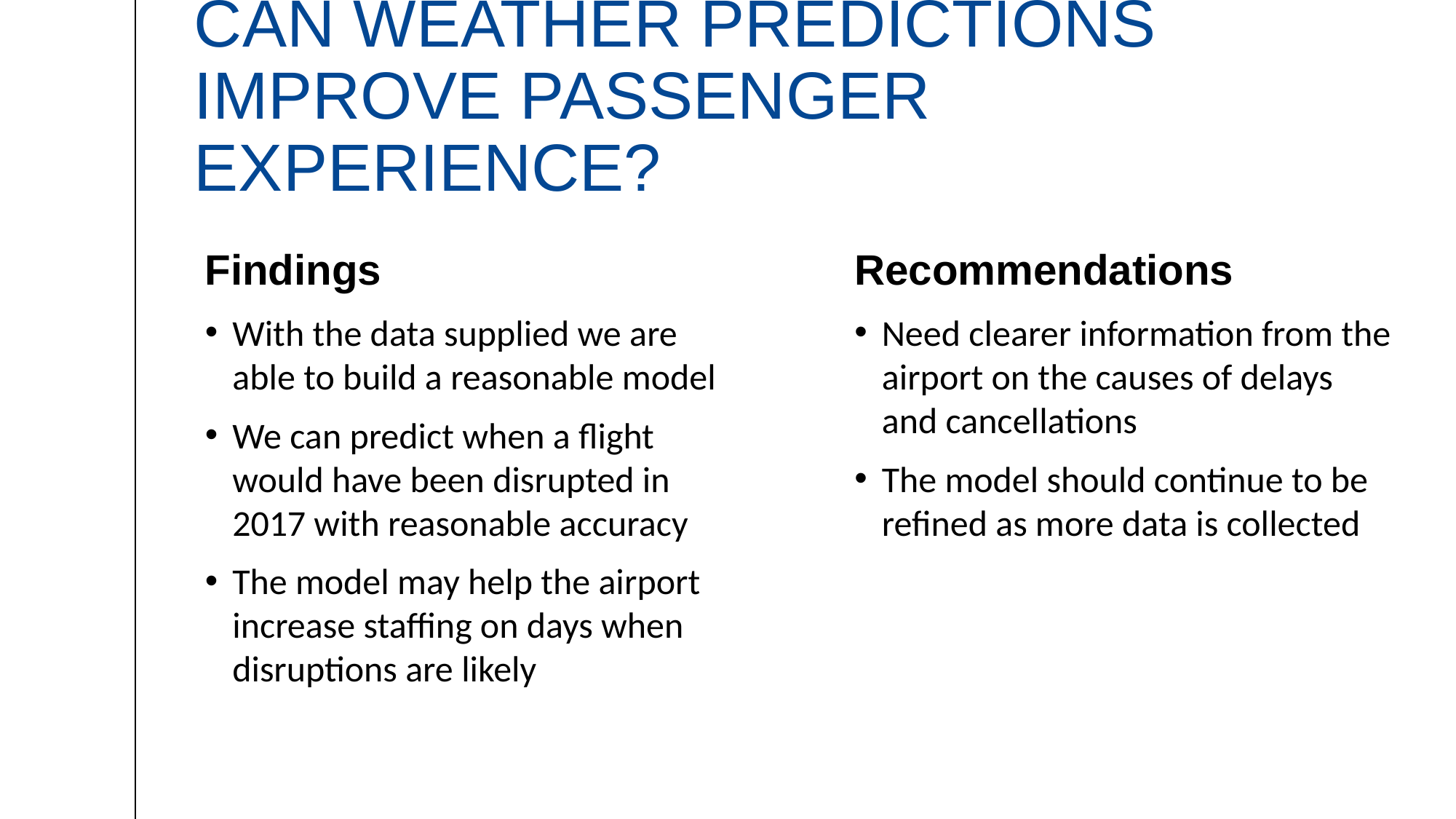

# Can weather predictions improve passenger experience?
Findings
Recommendations
With the data supplied we are able to build a reasonable model
We can predict when a flight would have been disrupted in 2017 with reasonable accuracy
The model may help the airport increase staffing on days when disruptions are likely
Need clearer information from the airport on the causes of delays and cancellations
The model should continue to be refined as more data is collected